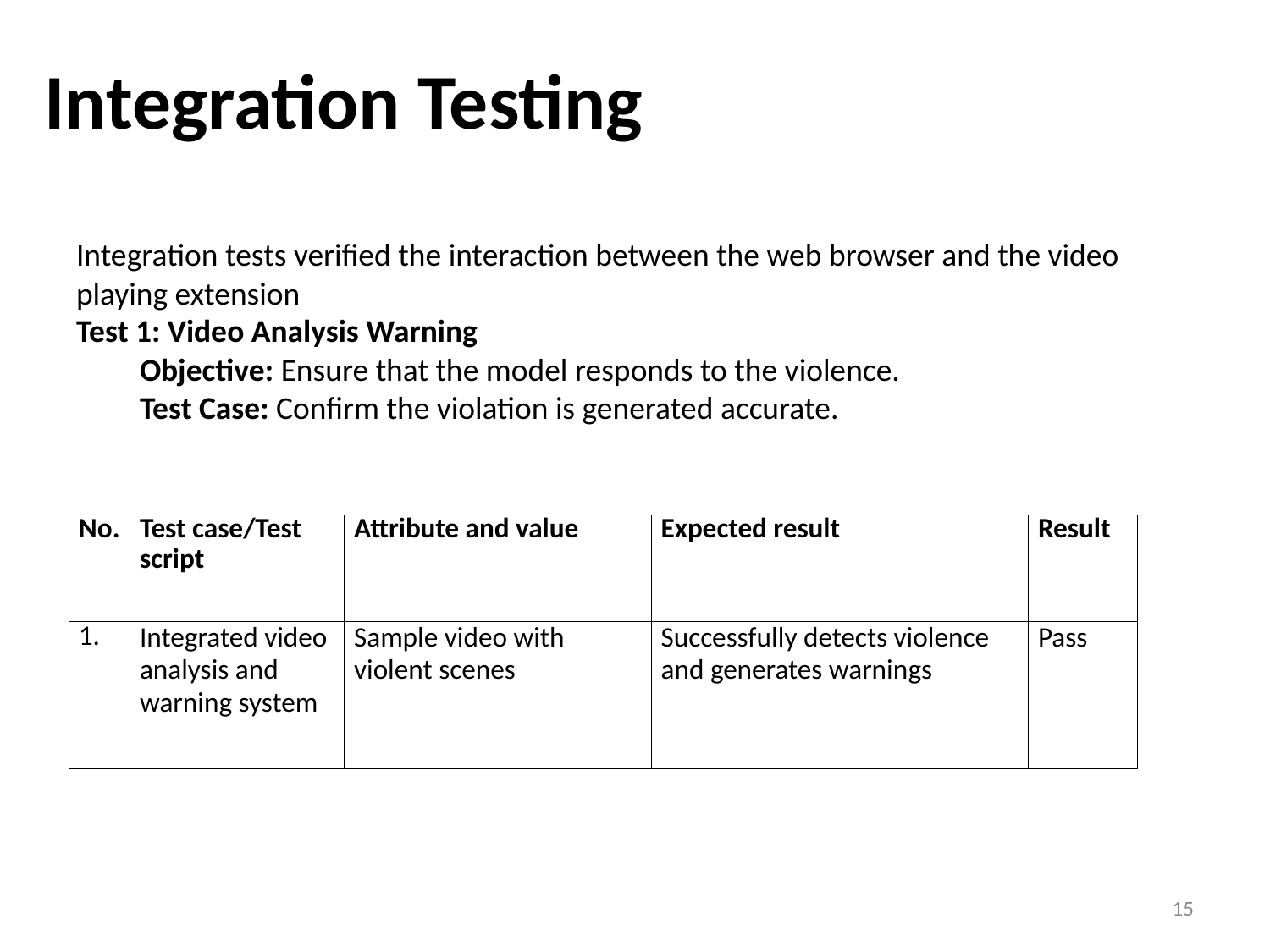

# Integration Testing
Integration tests verified the interaction between the web browser and the video playing extension
Test 1: Video Analysis Warning
Objective: Ensure that the model responds to the violence.
Test Case: Confirm the violation is generated accurate.
| No. | Test case/Test script | Attribute and value | Expected result | Result |
| --- | --- | --- | --- | --- |
| 1. | Integrated video analysis and warning system | Sample video with violent scenes | Successfully detects violence and generates warnings | Pass |
15